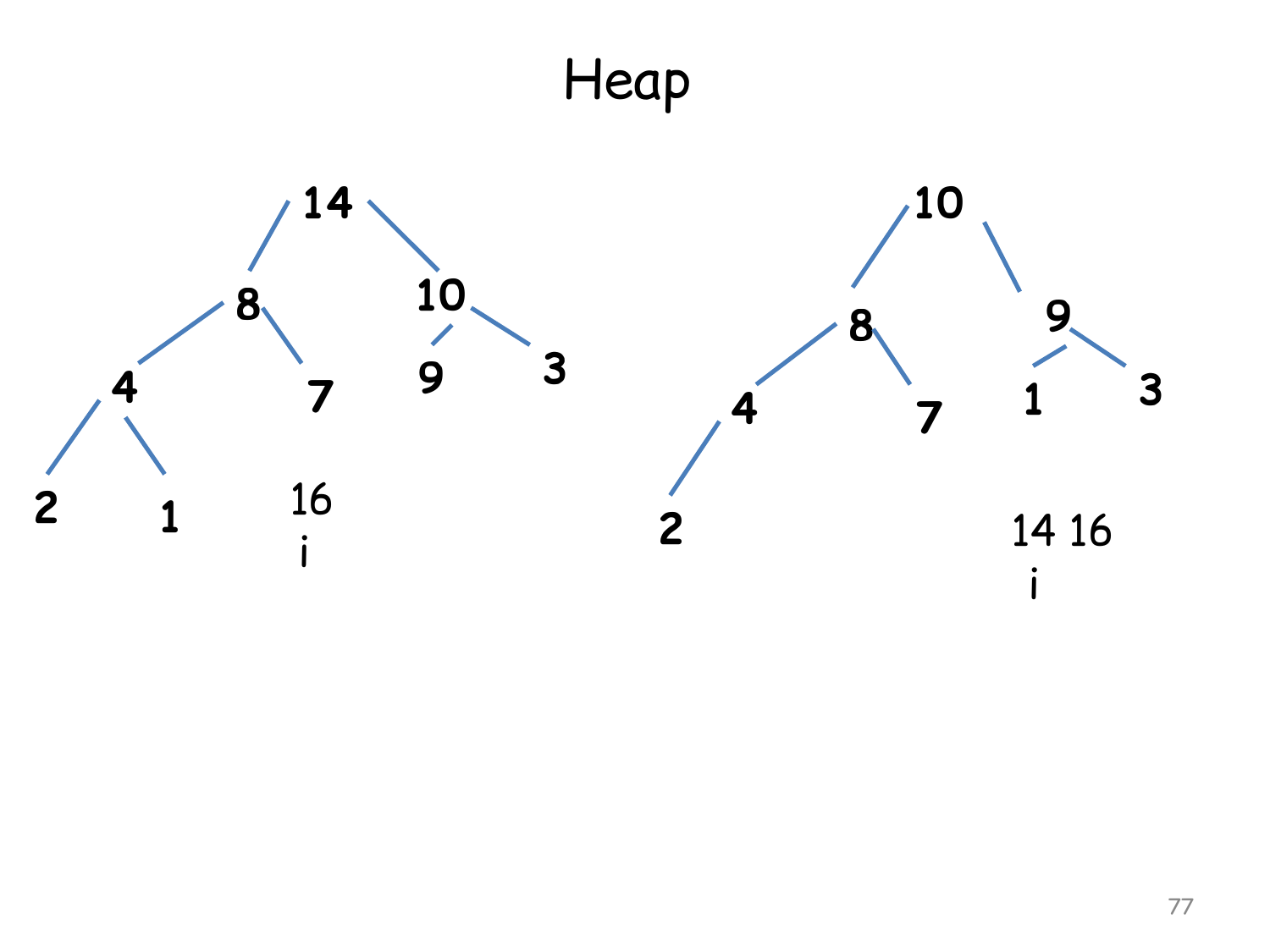

# Heap
14
10
8
3
9
4
7
2
1
10
9
8
3
1
4
7
2
 16
  14 16
i
i
77